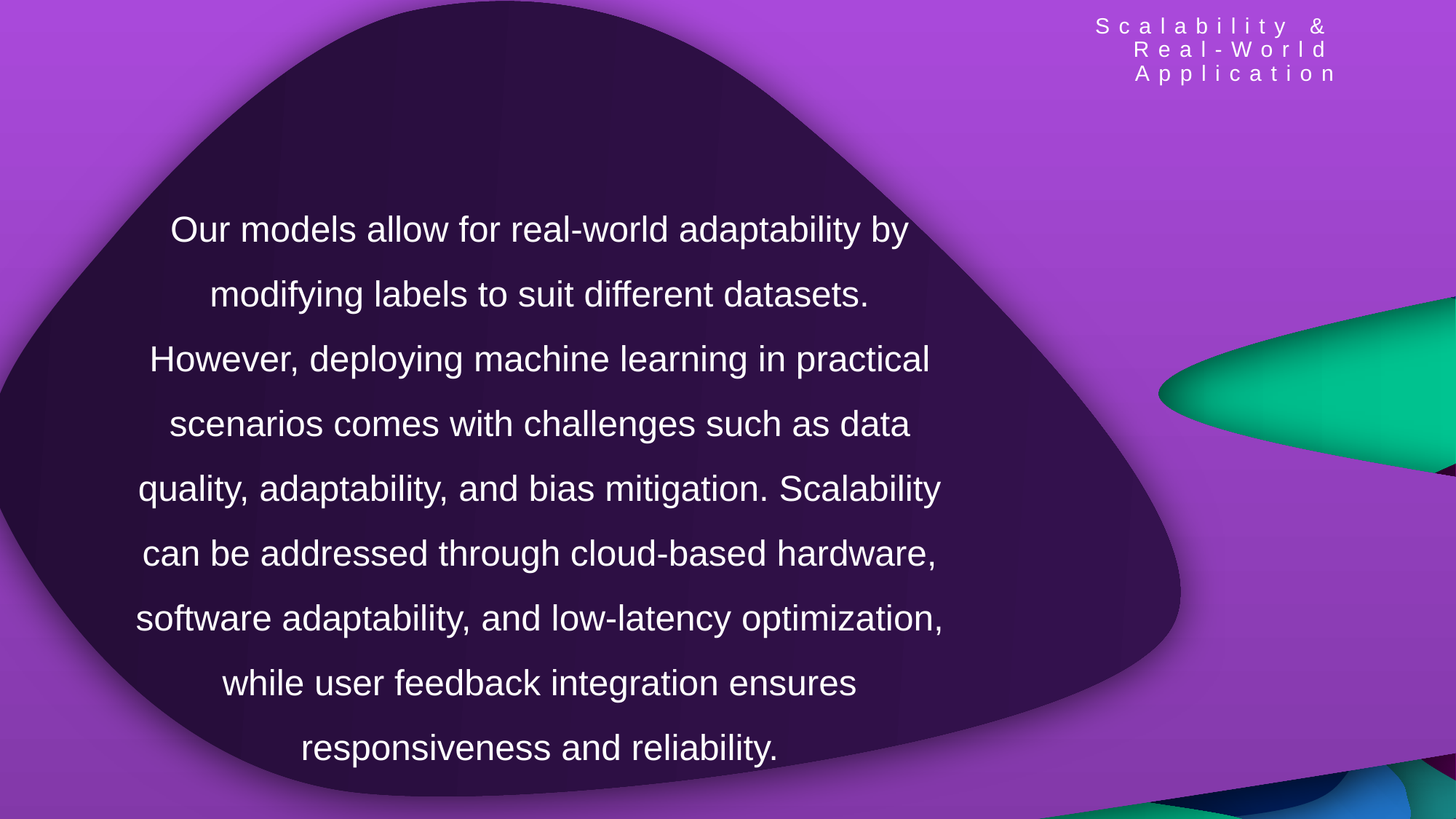

# Scalability & Real-World Application
Our models allow for real-world adaptability by modifying labels to suit different datasets. However, deploying machine learning in practical scenarios comes with challenges such as data quality, adaptability, and bias mitigation. Scalability can be addressed through cloud-based hardware, software adaptability, and low-latency optimization, while user feedback integration ensures responsiveness and reliability.